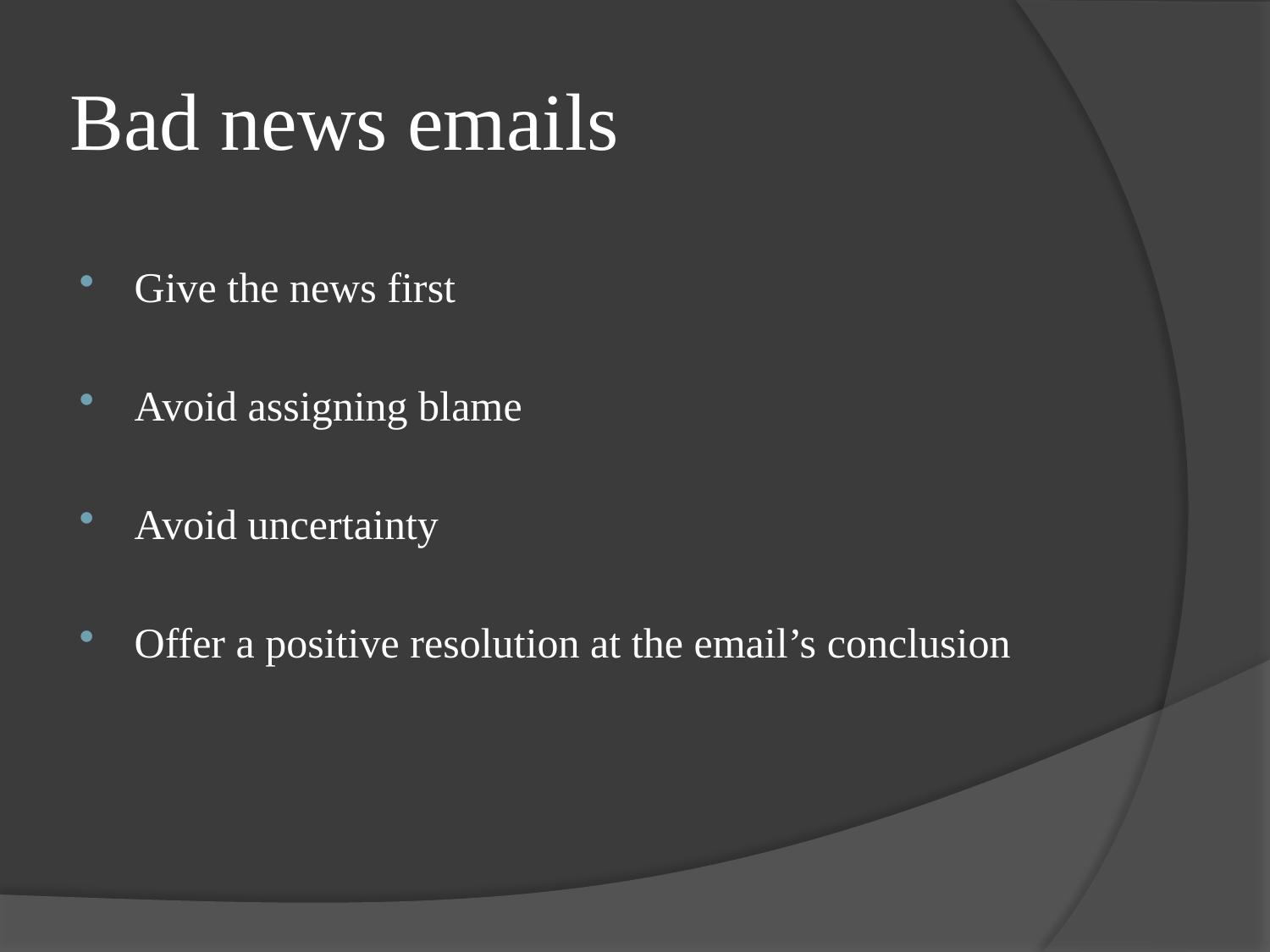

# Bad news emails
Give the news first

Avoid assigning blame

Avoid uncertainty

Offer a positive resolution at the email’s conclusion